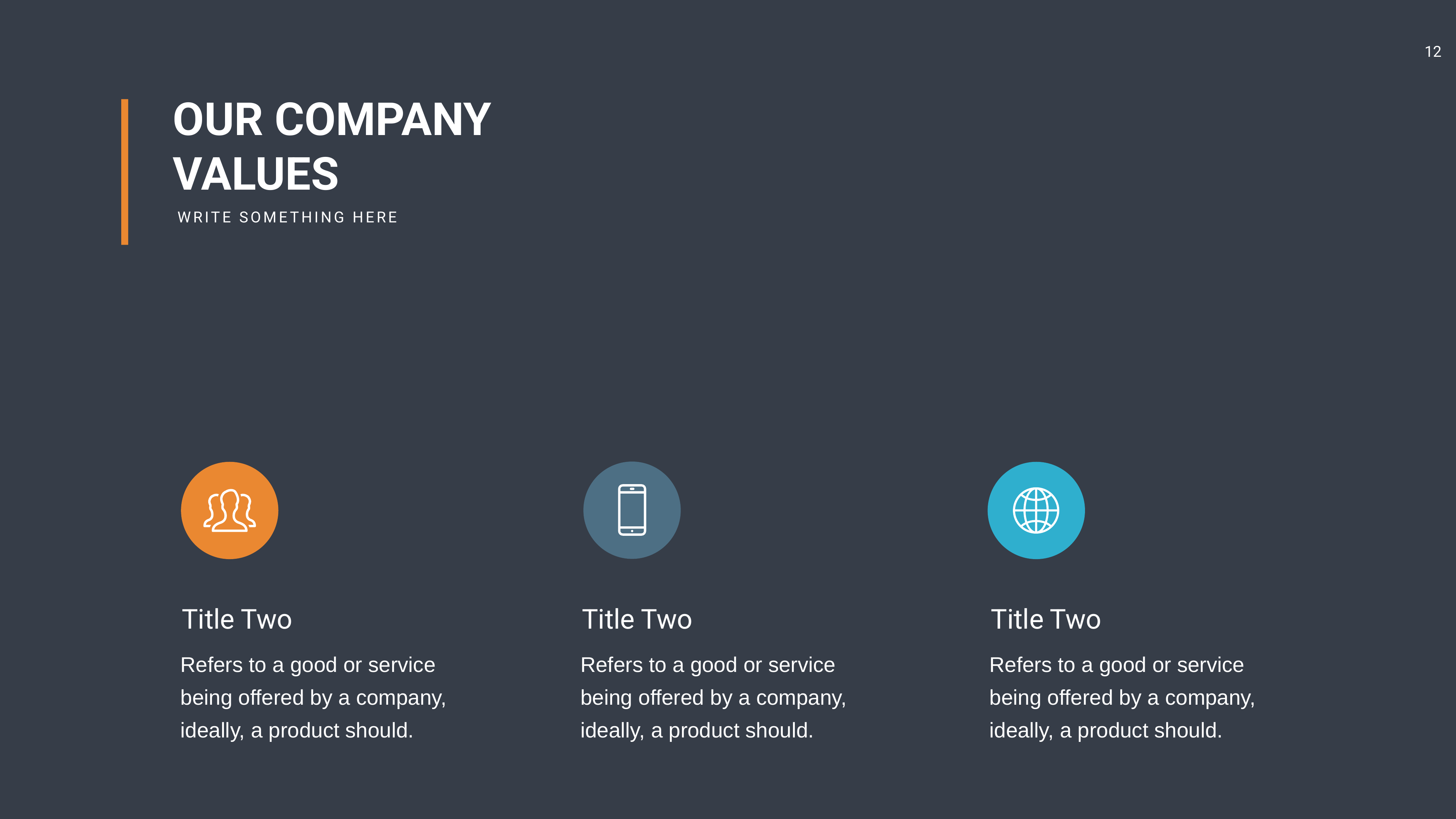

OUR COMPANY VALUES
WRITE SOMETHING HERE

Title Two
Refers to a good or service being offered by a company, ideally, a product should.
Title Two
Refers to a good or service being offered by a company, ideally, a product should.
Title Two
Refers to a good or service being offered by a company, ideally, a product should.